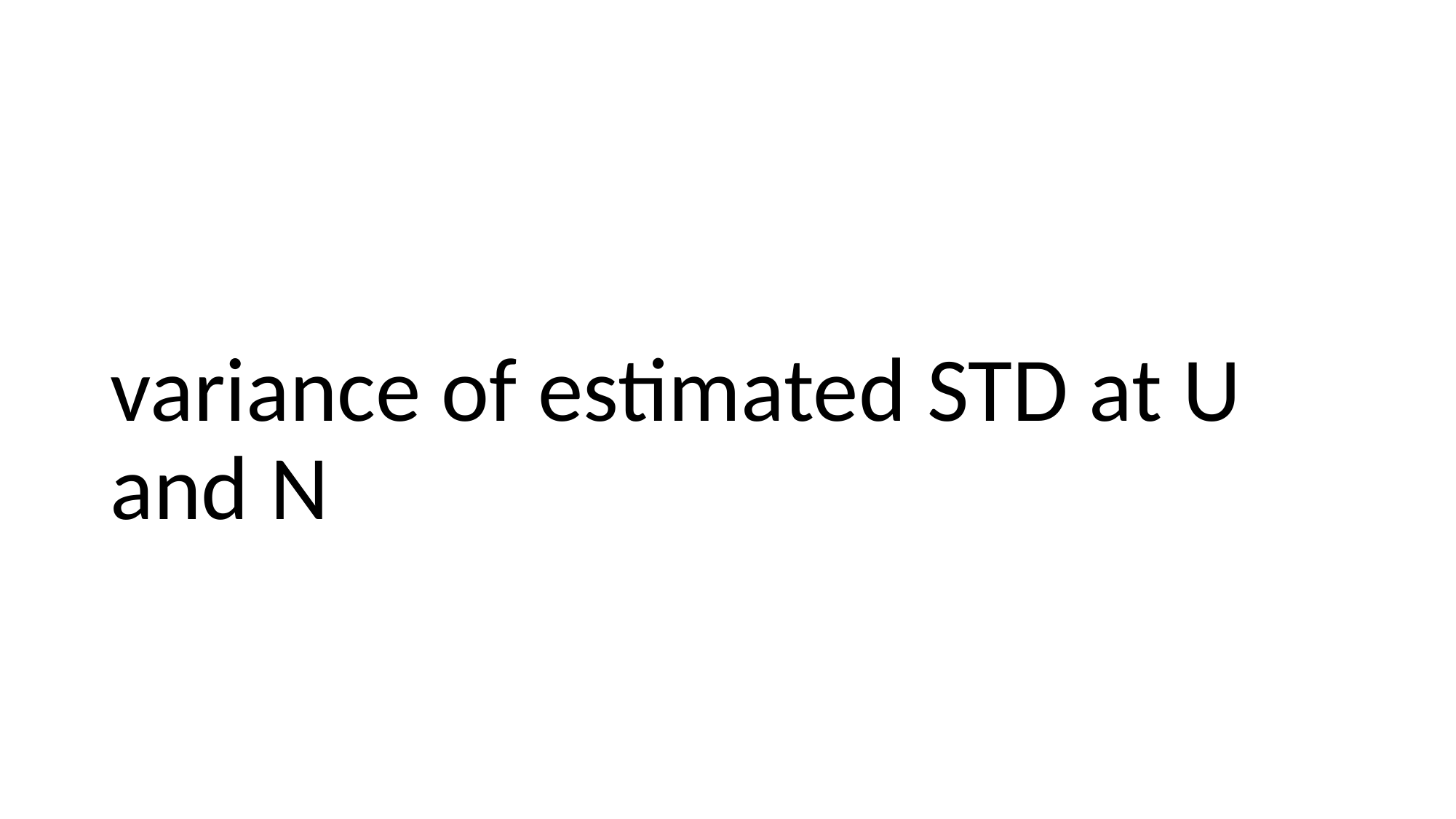

# variance of estimated STD at U and N